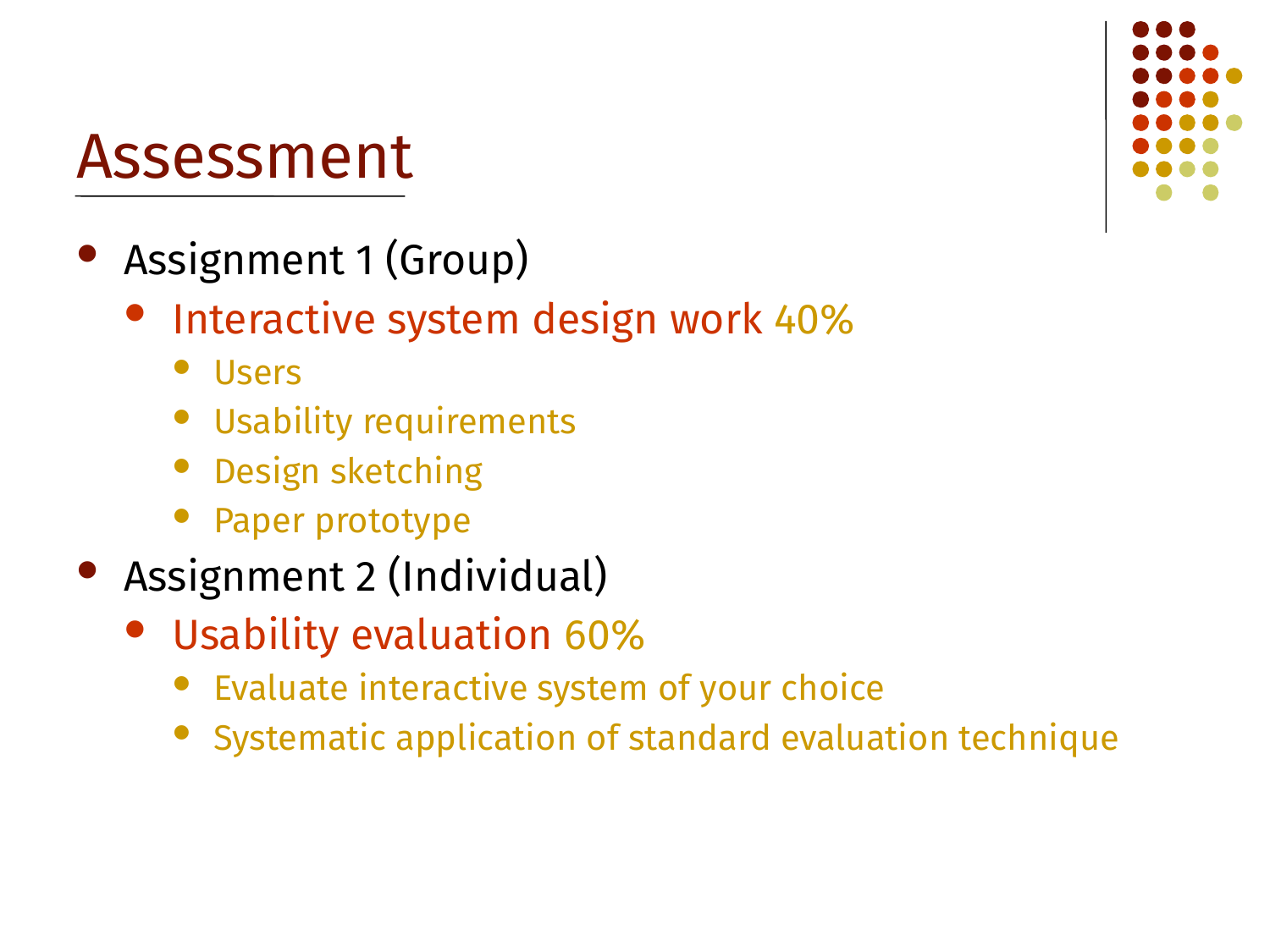

# Assessment
Assignment 1 (Group)
Interactive system design work 40%
Users
Usability requirements
Design sketching
Paper prototype
Assignment 2 (Individual)
Usability evaluation 60%
Evaluate interactive system of your choice
Systematic application of standard evaluation technique